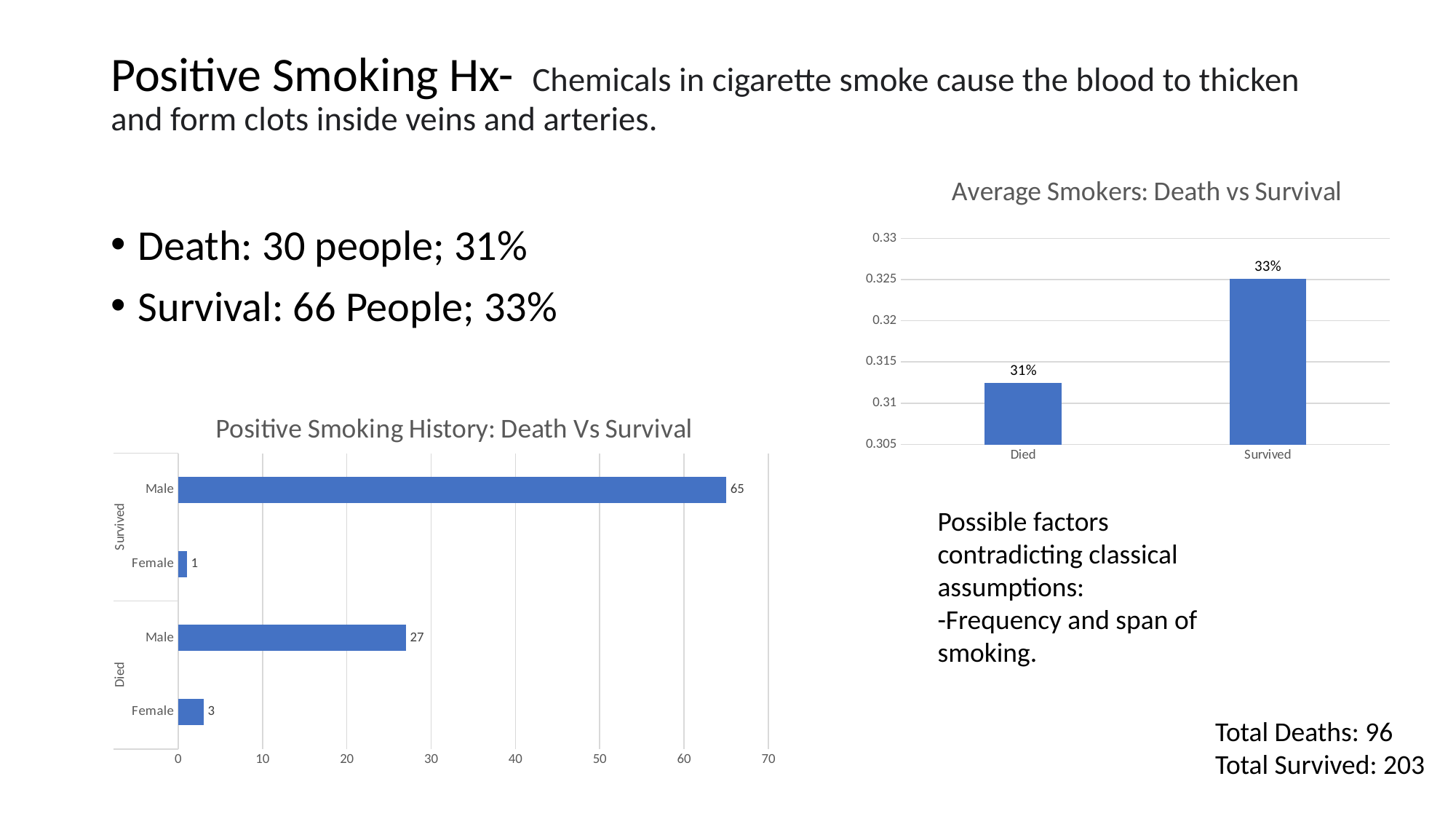

# Positive Smoking Hx-  Chemicals in cigarette smoke cause the blood to thicken and form clots inside veins and arteries.

### Chart: Average Smokers: Death vs Survival

| Category | Total |
|---|---|
| Died | 0.3125 |
| Survived | 0.3251231527093596 |
Death: 30 people; 31%
Survival: 66 People; 33%

### Chart: Positive Smoking History: Death Vs Survival

| Category | Total |
|---|---|
| Female | 3.0 |
| Male | 27.0 |
| Female | 1.0 |
| Male | 65.0 |
Possible factors contradicting classical assumptions:
-Frequency and span of smoking.
Total Deaths: 96
Total Survived: 203